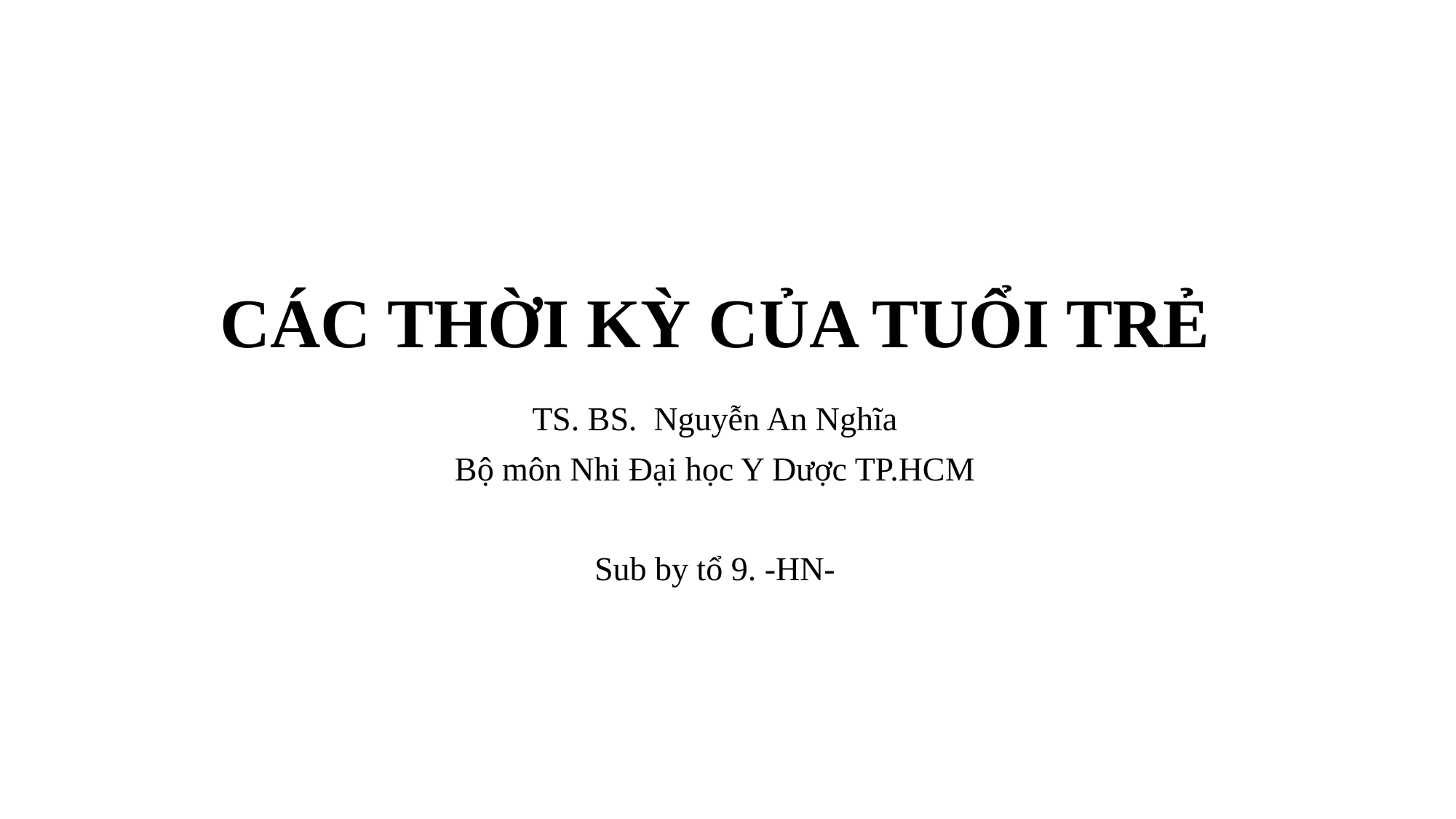

# CÁC THỜI KỲ CỦA TUỔI TRẺ
TS. BS.  Nguyễn An Nghĩa
Bộ môn Nhi Đại học Y Dược TP.HCM

Sub by tổ 9. -HN-